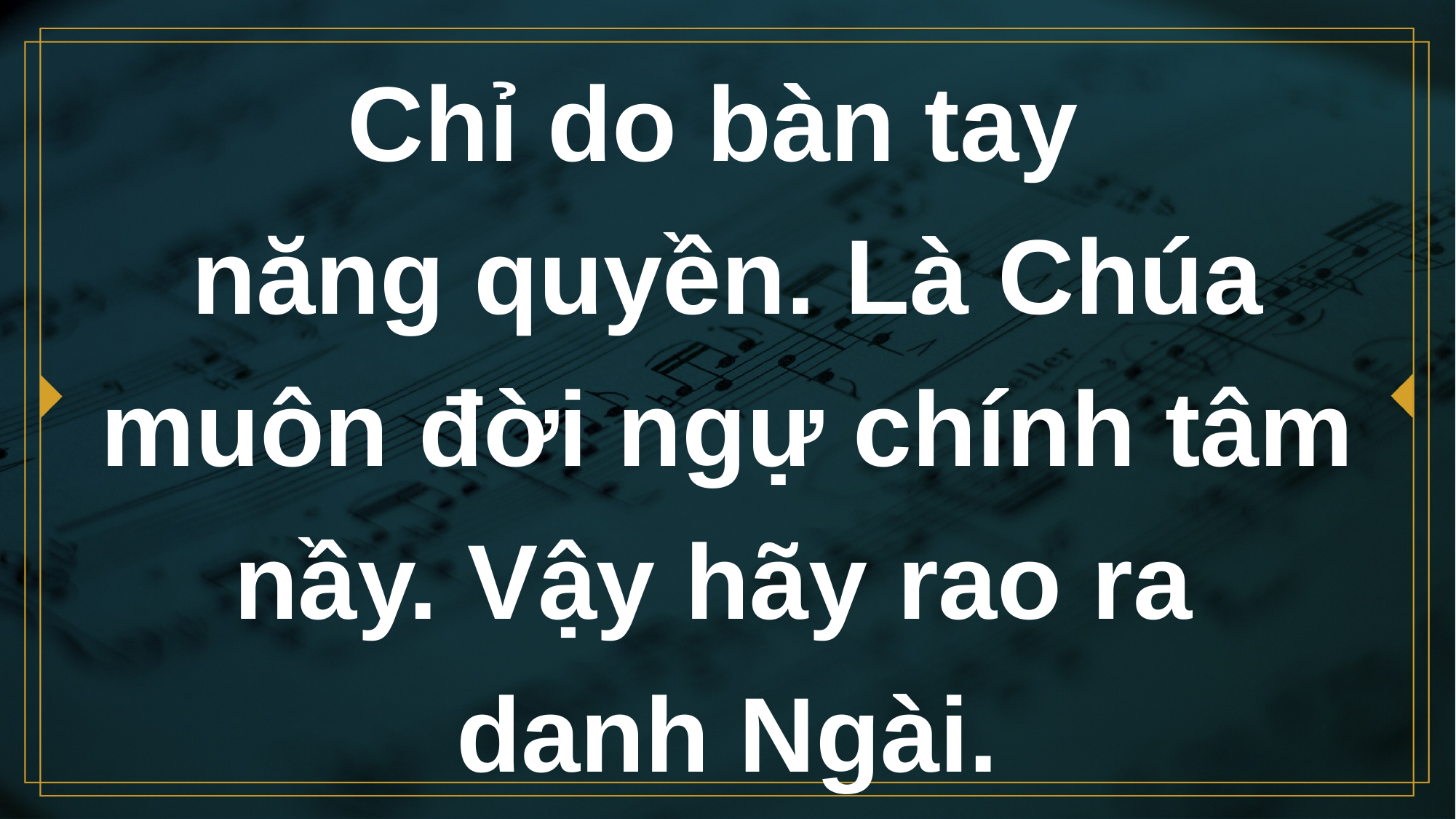

# Chỉ do bàn tay năng quyền. Là Chúa muôn đời ngự chính tâm nầy. Vậy hãy rao ra danh Ngài.